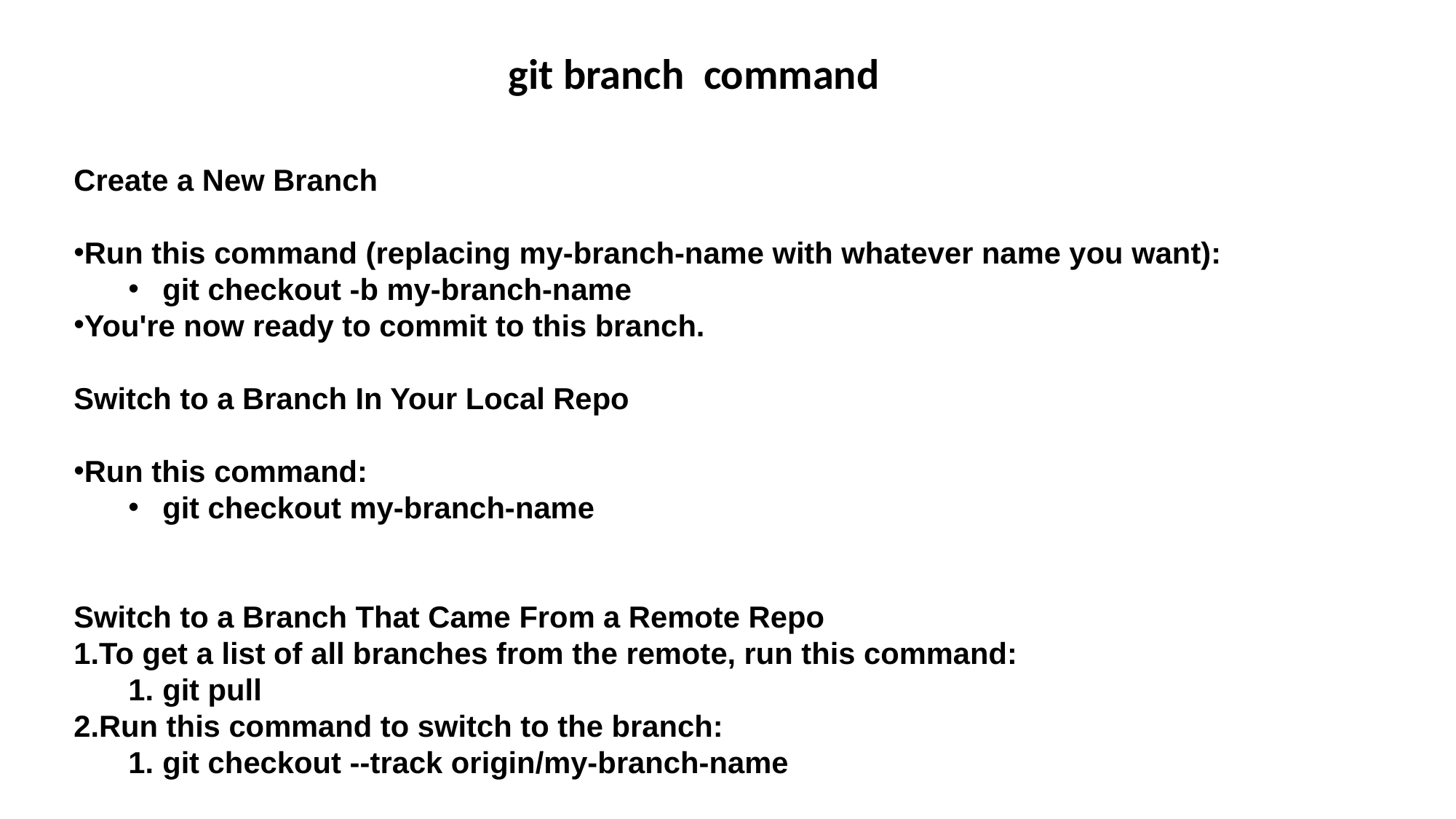

git branch  command
# GITHUB Commands
Create a New Branch

Run this command (replacing my-branch-name with whatever name you want):
git checkout -b my-branch-name
You're now ready to commit to this branch.

Switch to a Branch In Your Local Repo

Run this command:
git checkout my-branch-name

Switch to a Branch That Came From a Remote Repo
To get a list of all branches from the remote, run this command:
git pull
Run this command to switch to the branch:
git checkout --track origin/my-branch-name